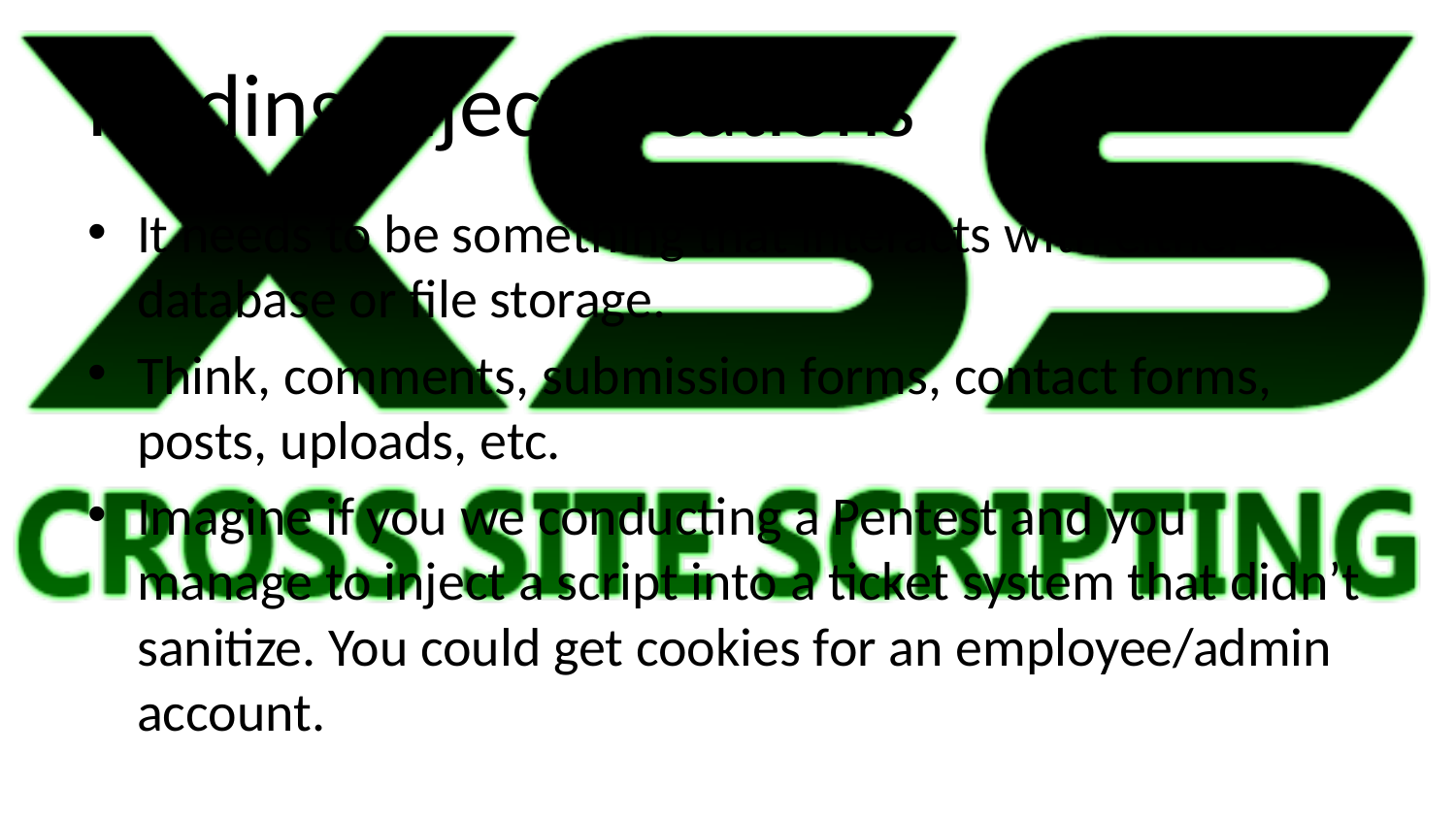

# Finding inject locations
It needs to be something that interacts with either a database or file storage.
Think, comments, submission forms, contact forms, posts, uploads, etc.
Imagine if you we conducting a Pentest and you manage to inject a script into a ticket system that didn’t sanitize. You could get cookies for an employee/admin account.